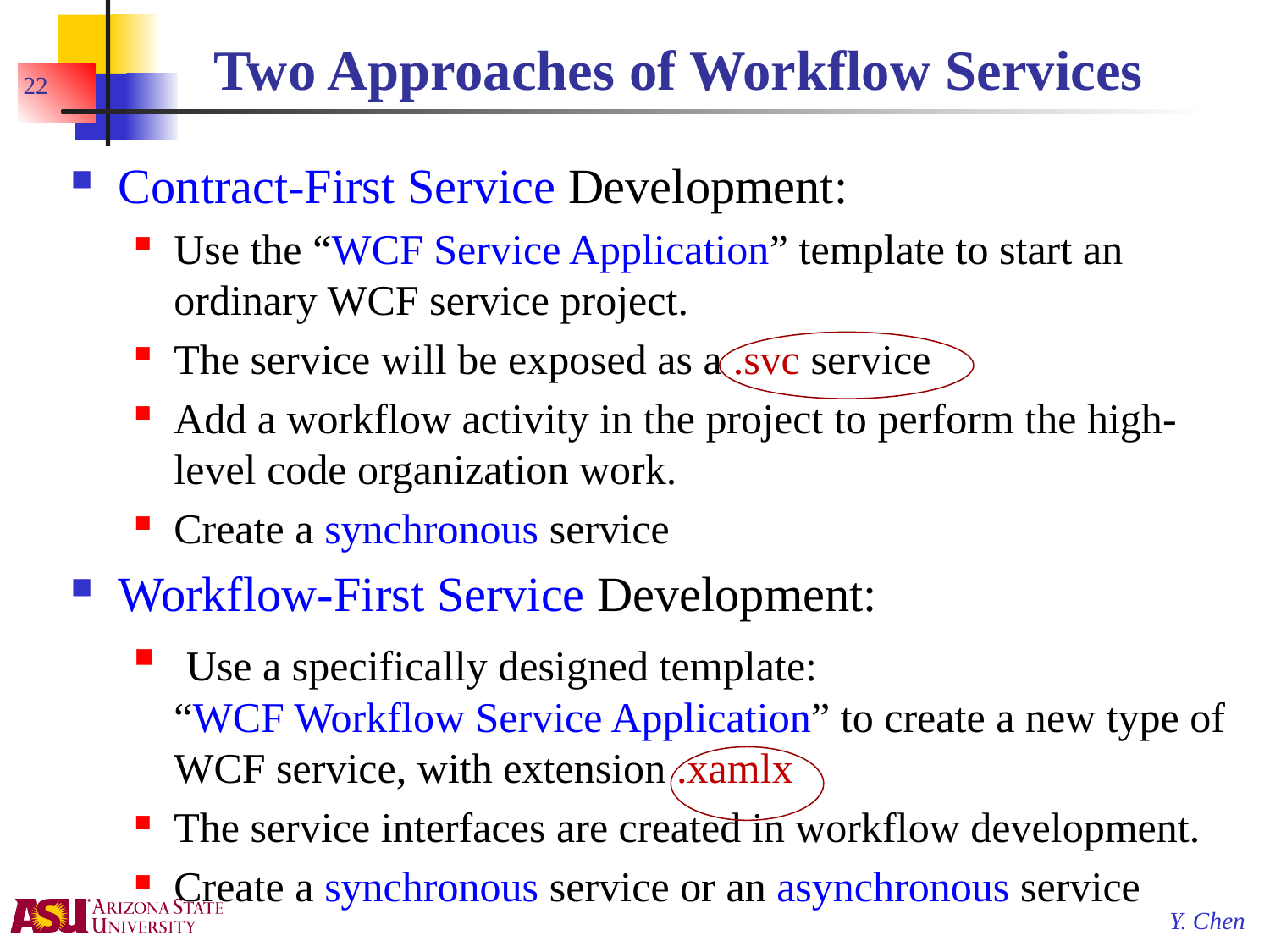

# Two Approaches of Workflow Services
22
Contract-First Service Development:
Use the “WCF Service Application” template to start an ordinary WCF service project.
The service will be exposed as a .svc service
Add a workflow activity in the project to perform the high-level code organization work.
Create a synchronous service
Workflow-First Service Development:
 Use a specifically designed template:
“WCF Workflow Service Application” to create a new type of WCF service, with extension .xamlx
The service interfaces are created in workflow development.
Create a synchronous service or an asynchronous service